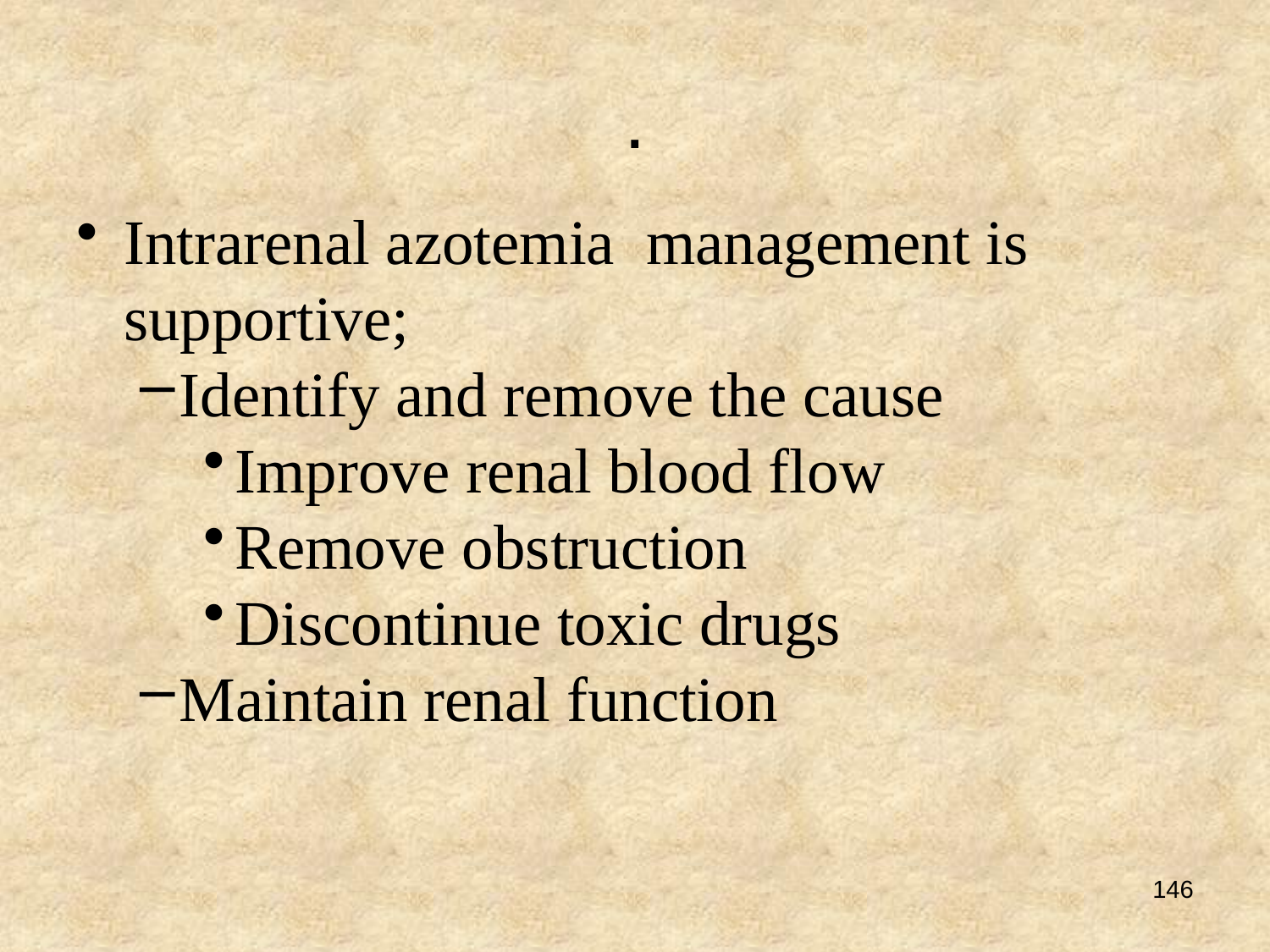

# .

Intrarenal azotemia  management is supportive;
Identify and remove the cause
Improve renal blood flow
Remove obstruction
Discontinue toxic drugs
Maintain renal function

146